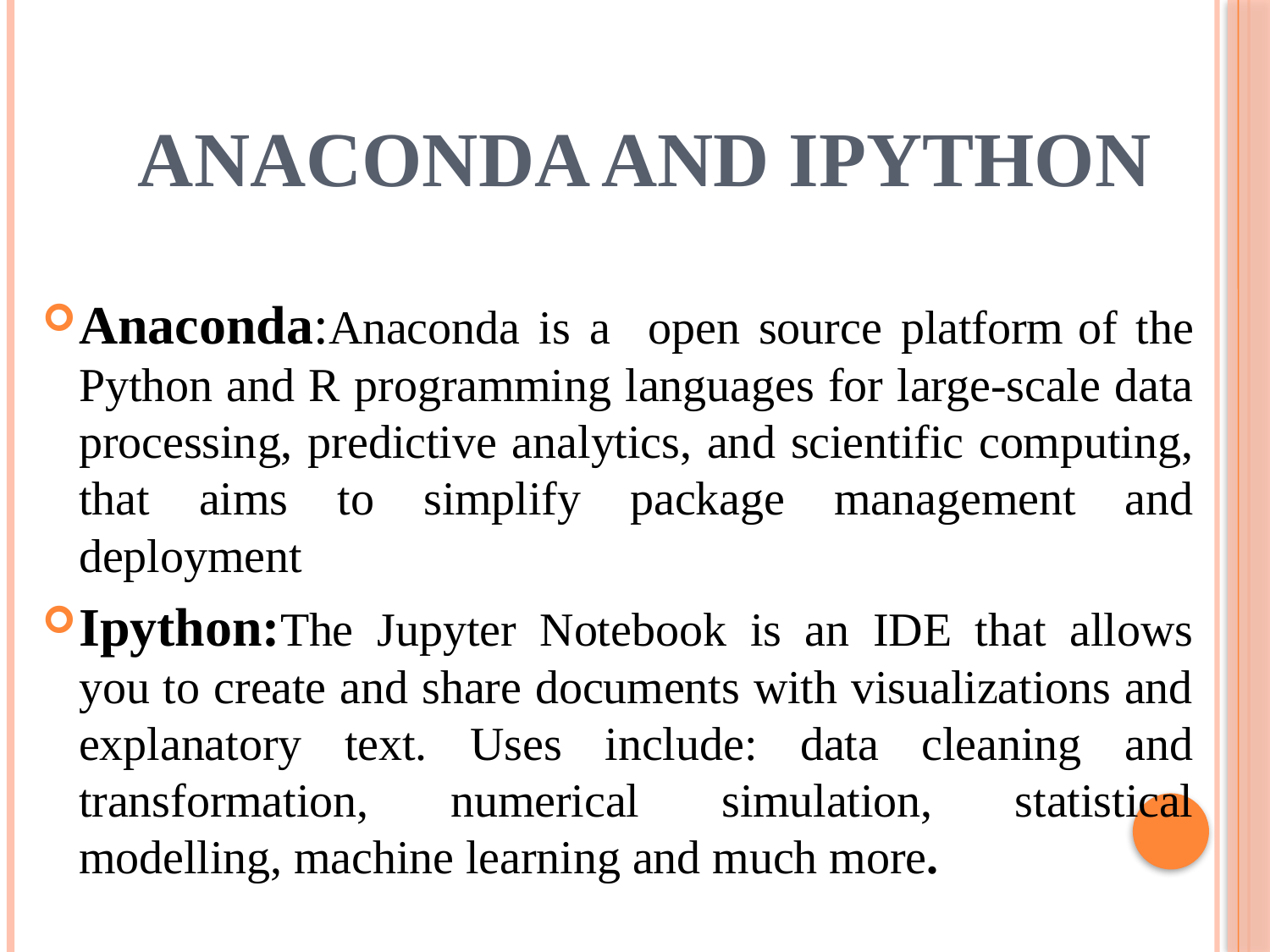

# Anaconda and Ipython

Anaconda:Anaconda is a  open source platform of the Python and R programming languages for large-scale data processing, predictive analytics, and scientific computing, that aims to simplify package management and deployment
Ipython:The Jupyter Notebook is an IDE that allows you to create and share documents with visualizations and explanatory text. Uses include: data cleaning and transformation, numerical simulation, statistical modelling, machine learning and much more.